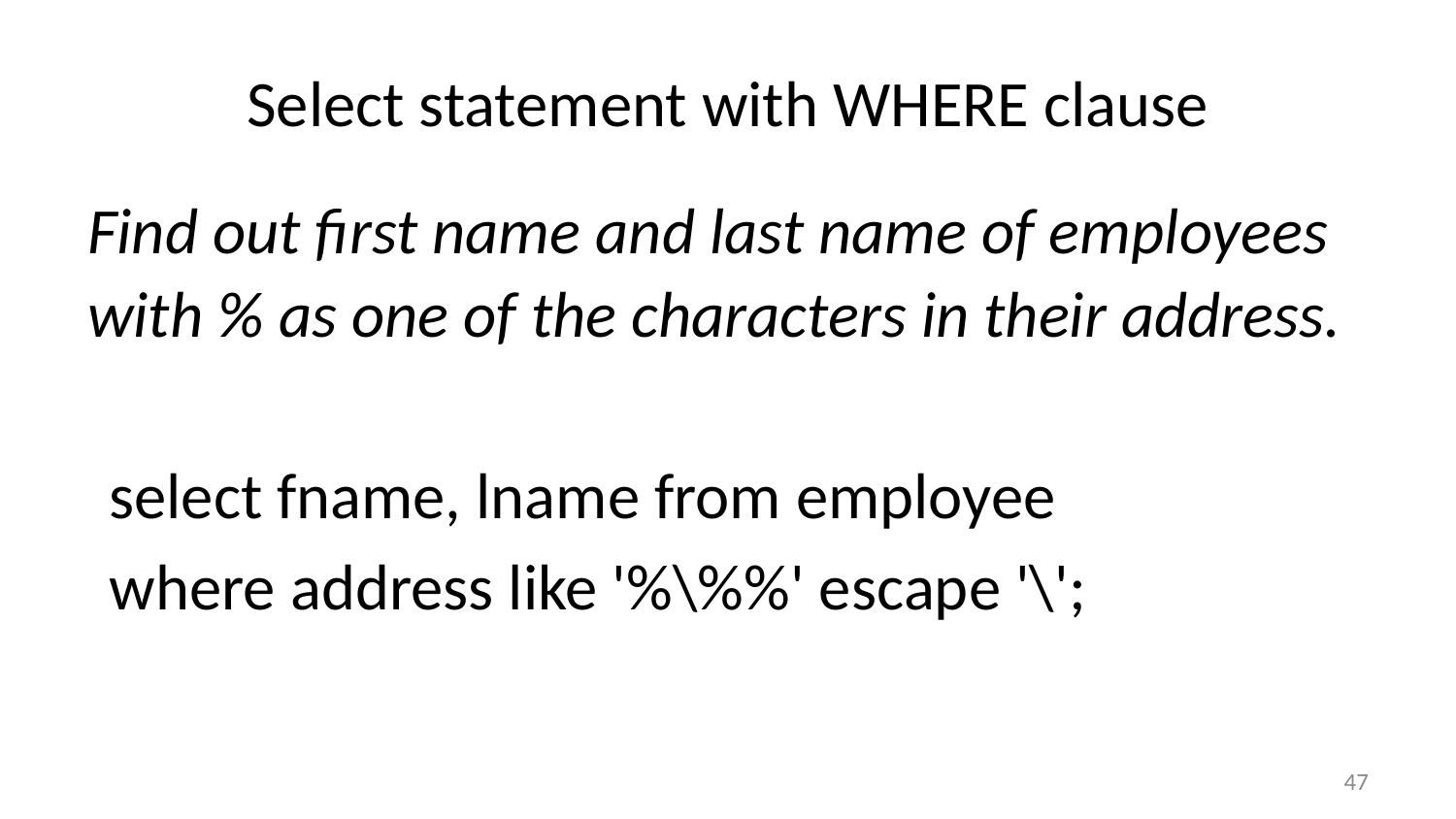

# Select statement with WHERE clause
Find out first name and last name of employees
with % as one of the characters in their address.

select fname, lname from employee
where address like '%\%%' escape '\';

47